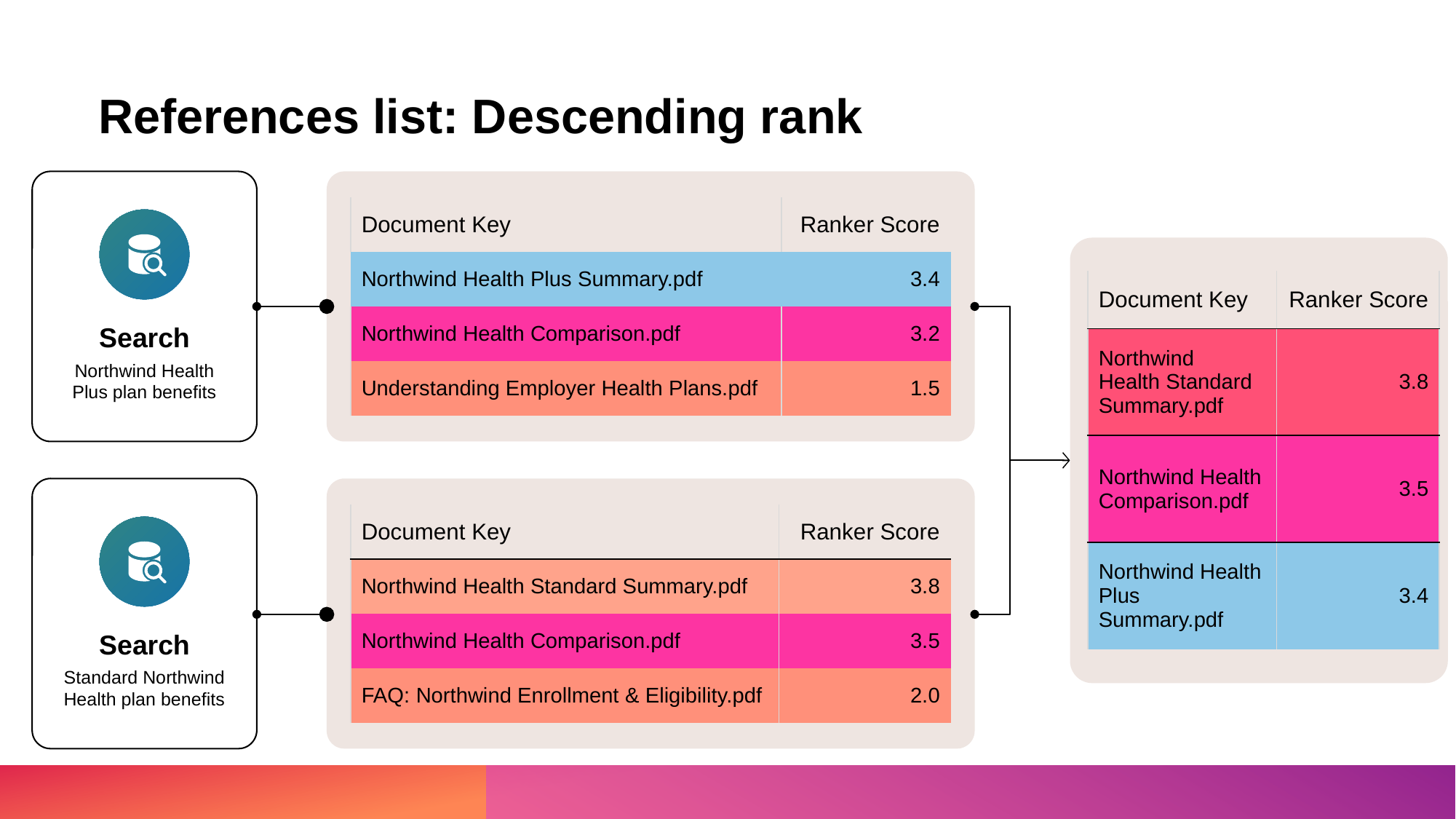

# References list: Descending rank

| Document Key | Ranker Score |
| --- | --- |
| Northwind Health Plus Summary.pdf | 3.4 |
| Northwind Health Comparison.pdf | 3.2 |
| Understanding Employer Health Plans.pdf | 1.5 |

| Document Key | Ranker Score |
| --- | --- |
| Northwind Health Standard Summary.pdf | 3.8 |
| Northwind Health Comparison.pdf | 3.5 |
| Northwind Health Plus Summary.pdf | 3.4 |
Search
Northwind Health Plus plan benefits

| Document Key | Ranker Score |
| --- | --- |
| Northwind Health Standard Summary.pdf | 3.8 |
| Northwind Health Comparison.pdf | 3.5 |
| FAQ: Northwind Enrollment & Eligibility.pdf | 2.0 |

Search
Standard Northwind Health plan benefits